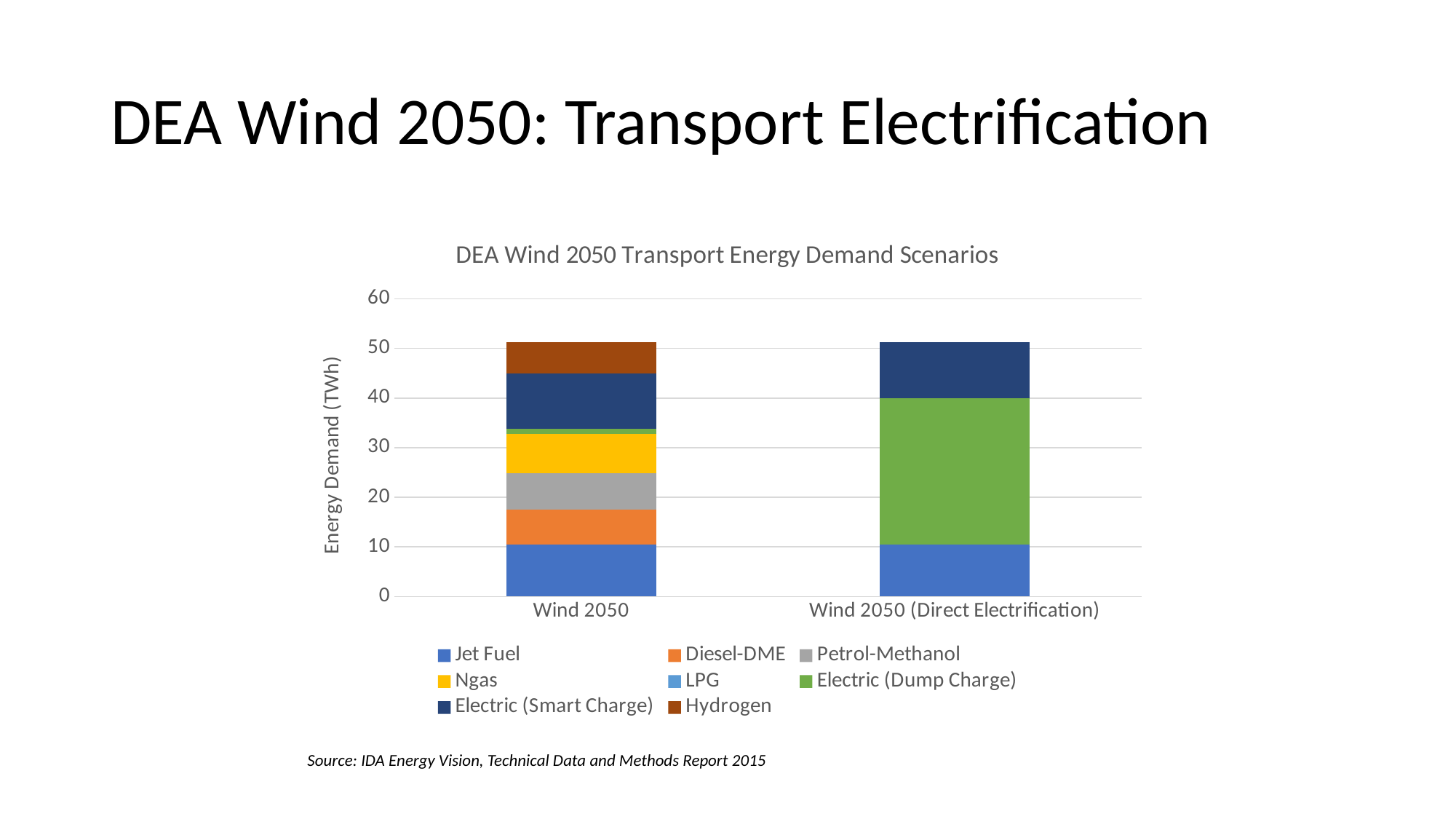

# DEA Wind 2050: Transport Electrification

### Chart: DEA Wind 2050 Transport Energy Demand Scenarios

| Category | Jet Fuel | Diesel-DME | Petrol-Methanol | Ngas | LPG | Electric (Dump Charge) | Electric (Smart Charge) | Hydrogen |
|---|---|---|---|---|---|---|---|---|
| Wind 2050 | 10.46 | 7.08 | 7.33 | 7.98 | 0.0 | 0.9 | 11.21 | 6.23 |
| Wind 2050 (Direct Electrification) | 10.46 | 0.0 | 0.0 | 0.0 | 0.0 | 29.52 | 11.21 | 0.0 |
Source: IDA Energy Vision, Technical Data and Methods Report 2015